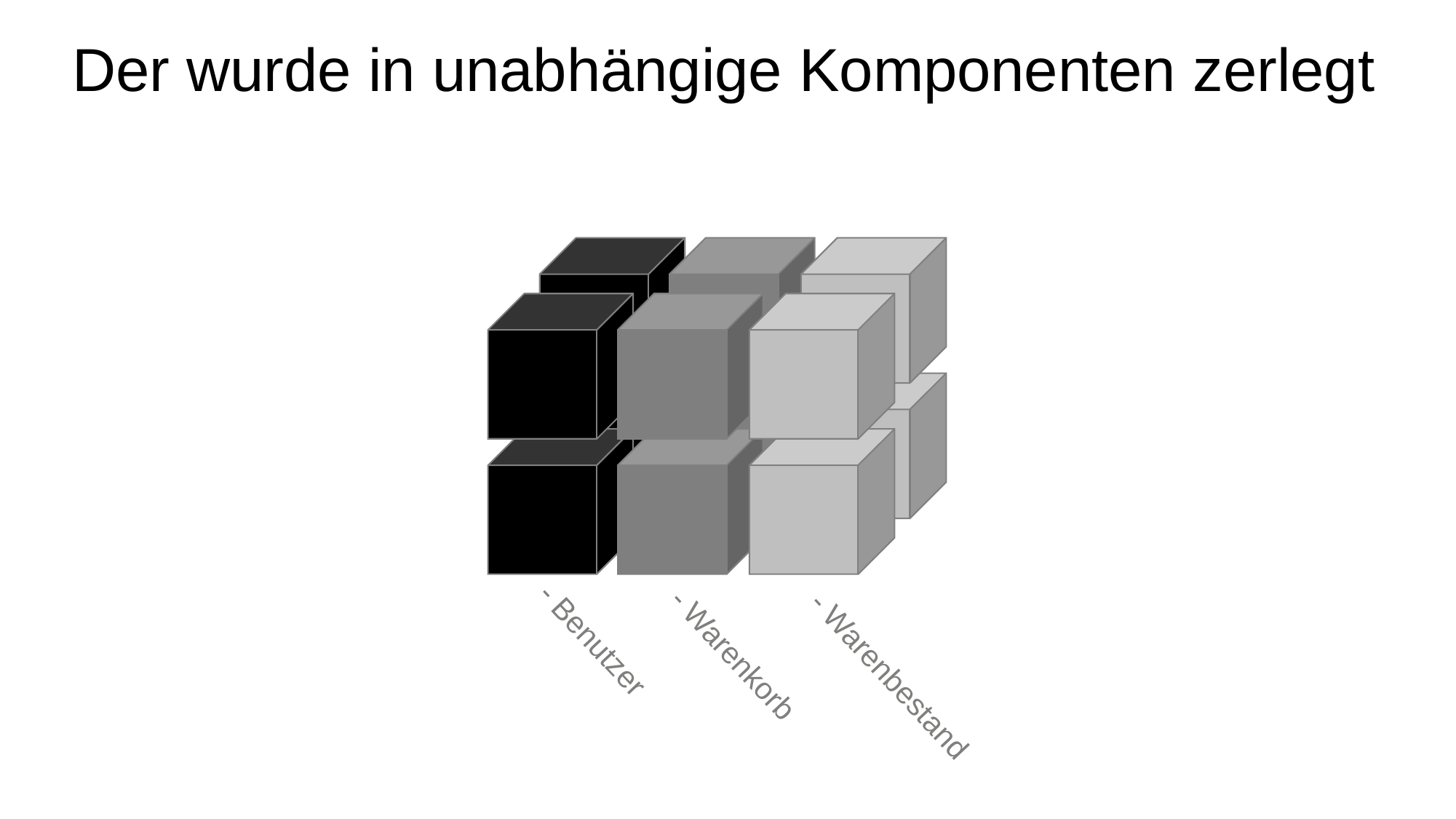

Der wurde in unabhängige Komponenten zerlegt

- Benutzer
- Warenkorb
- Warenbestand